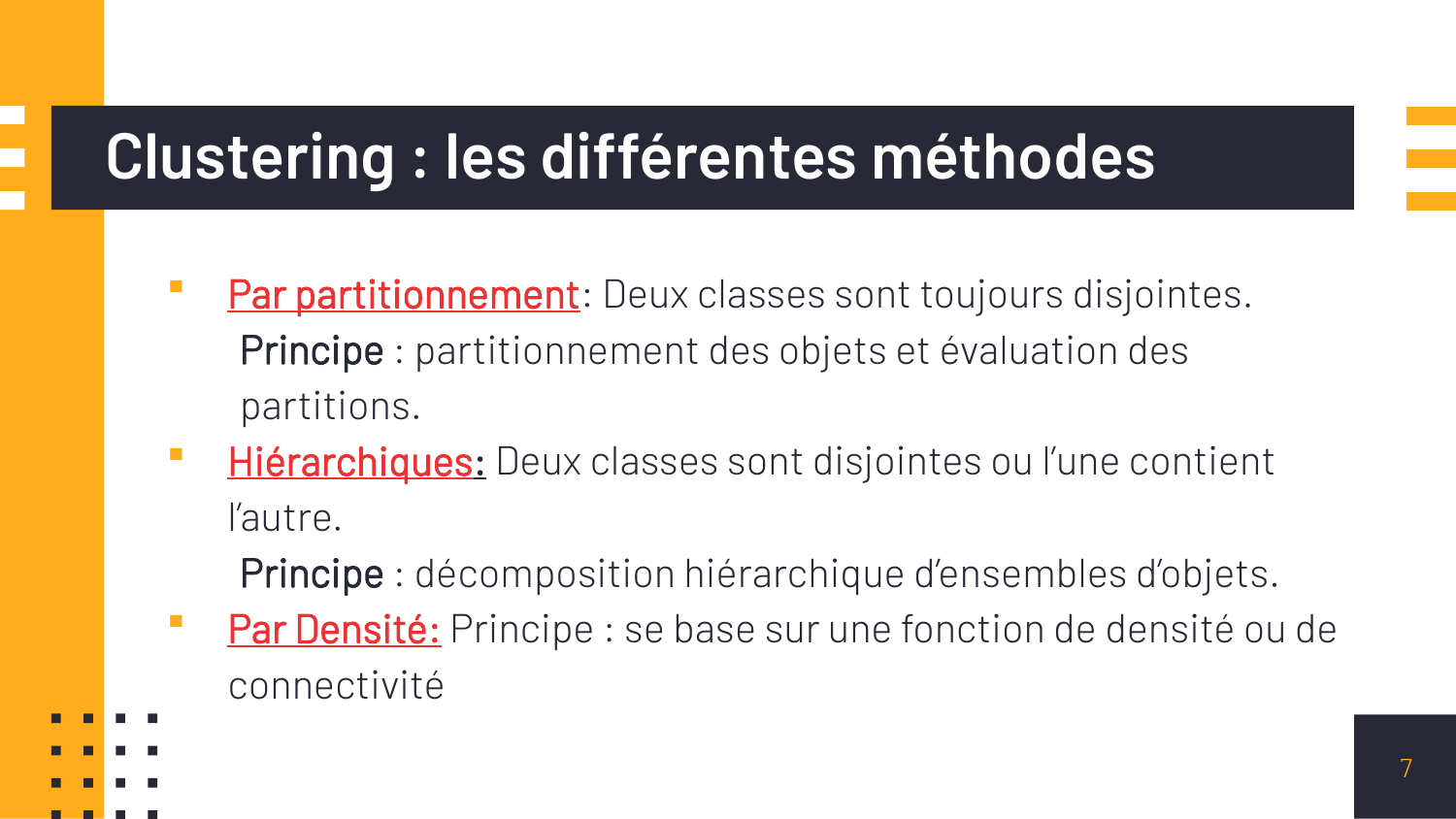

# Clustering : les différentes méthodes
Par partitionnement: Deux classes sont toujours disjointes.
Principe : partitionnement des objets et évaluation des partitions.
Hiérarchiques: Deux classes sont disjointes ou l’une contient l’autre.
Principe : décomposition hiérarchique d’ensembles d’objets.
Par Densité: Principe : se base sur une fonction de densité ou de connectivité
7